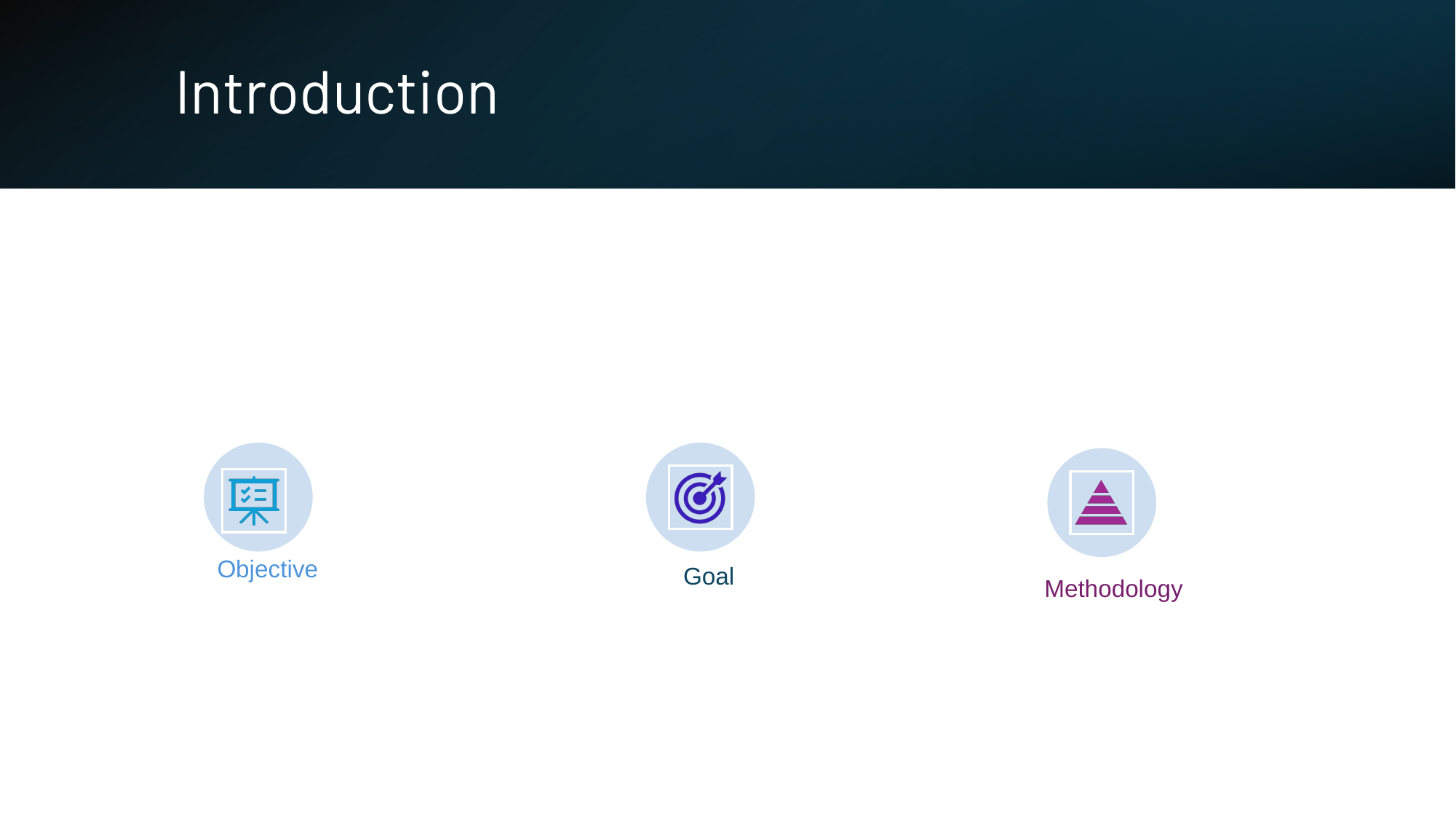

# Introduction
Objective
Goal
Methodology
CIFAR 10 IMAGE CLASSIFICATION                               ECPS211
3